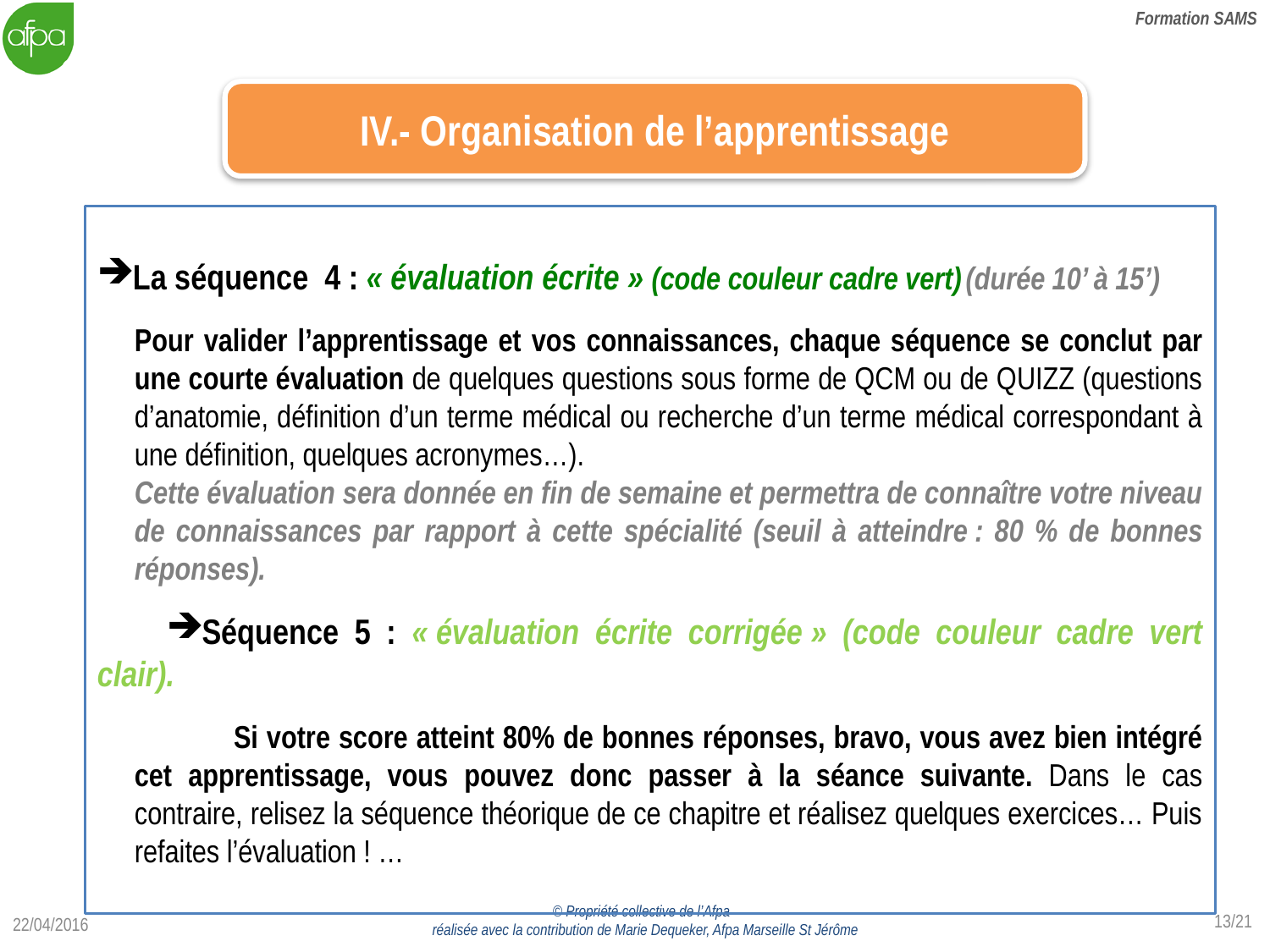

IV.- Organisation de l’apprentissage

La séquence  4 : « évaluation écrite » (code couleur cadre vert) (durée 10’ à 15’)

Pour valider l’apprentissage et vos connaissances, chaque séquence se conclut par une courte évaluation de quelques questions sous forme de QCM ou de QUIZZ (questions d’anatomie, définition d’un terme médical ou recherche d’un terme médical correspondant à une définition, quelques acronymes…).
Cette évaluation sera donnée en fin de semaine et permettra de connaître votre niveau de connaissances par rapport à cette spécialité (seuil à atteindre : 80 % de bonnes réponses).

Séquence 5 : « évaluation écrite corrigée » (code couleur cadre vert clair).

Si votre score atteint 80% de bonnes réponses, bravo, vous avez bien intégré cet apprentissage, vous pouvez donc passer à la séance suivante. Dans le cas contraire, relisez la séquence théorique de ce chapitre et réalisez quelques exercices… Puis refaites l’évaluation ! …

13/21
22/04/2016